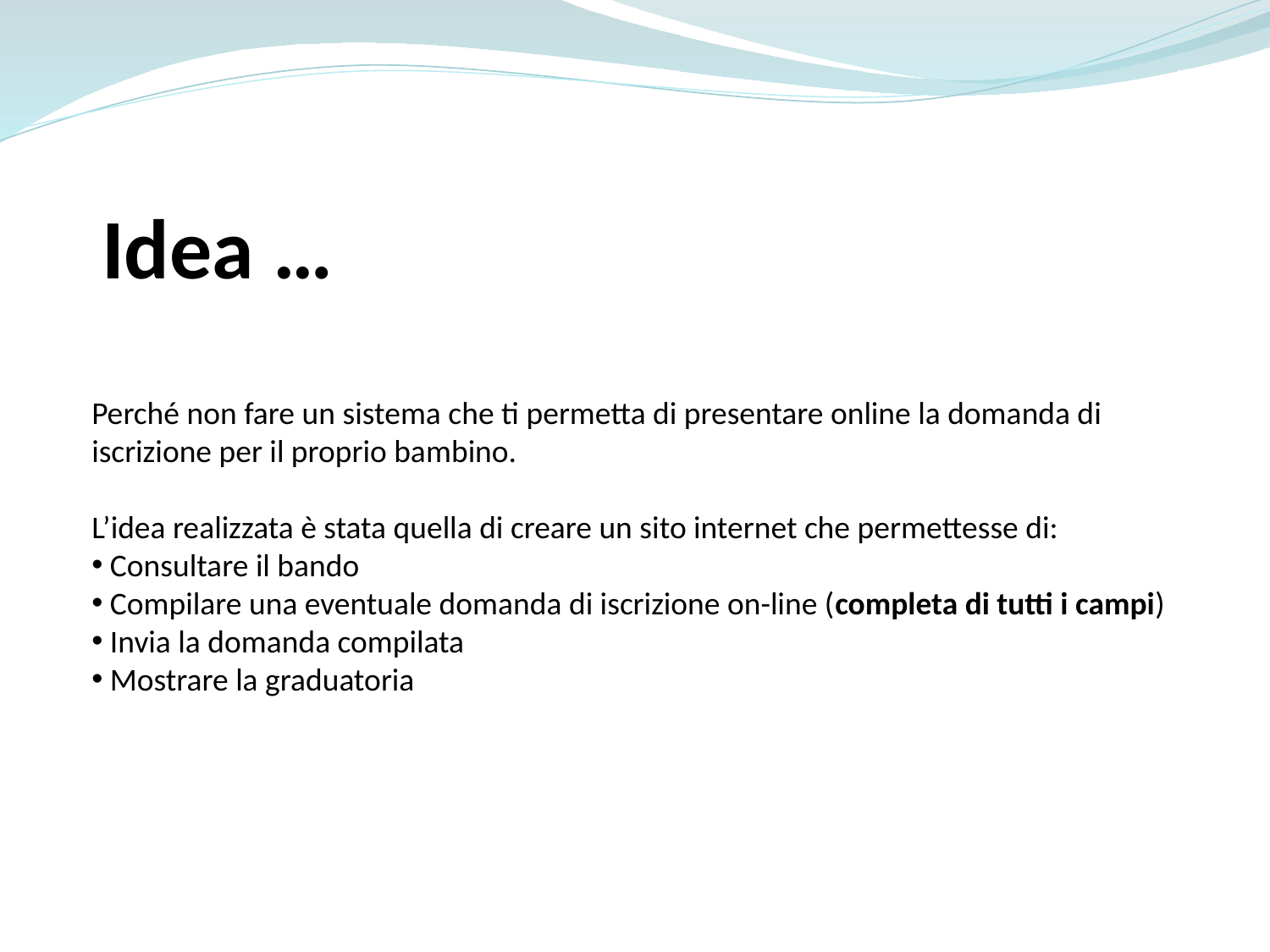

Idea …
Perché non fare un sistema che ti permetta di presentare online la domanda di iscrizione per il proprio bambino.

L’idea realizzata è stata quella di creare un sito internet che permettesse di:
 Consultare il bando
 Compilare una eventuale domanda di iscrizione on-line (completa di tutti i campi)
 Invia la domanda compilata
 Mostrare la graduatoria